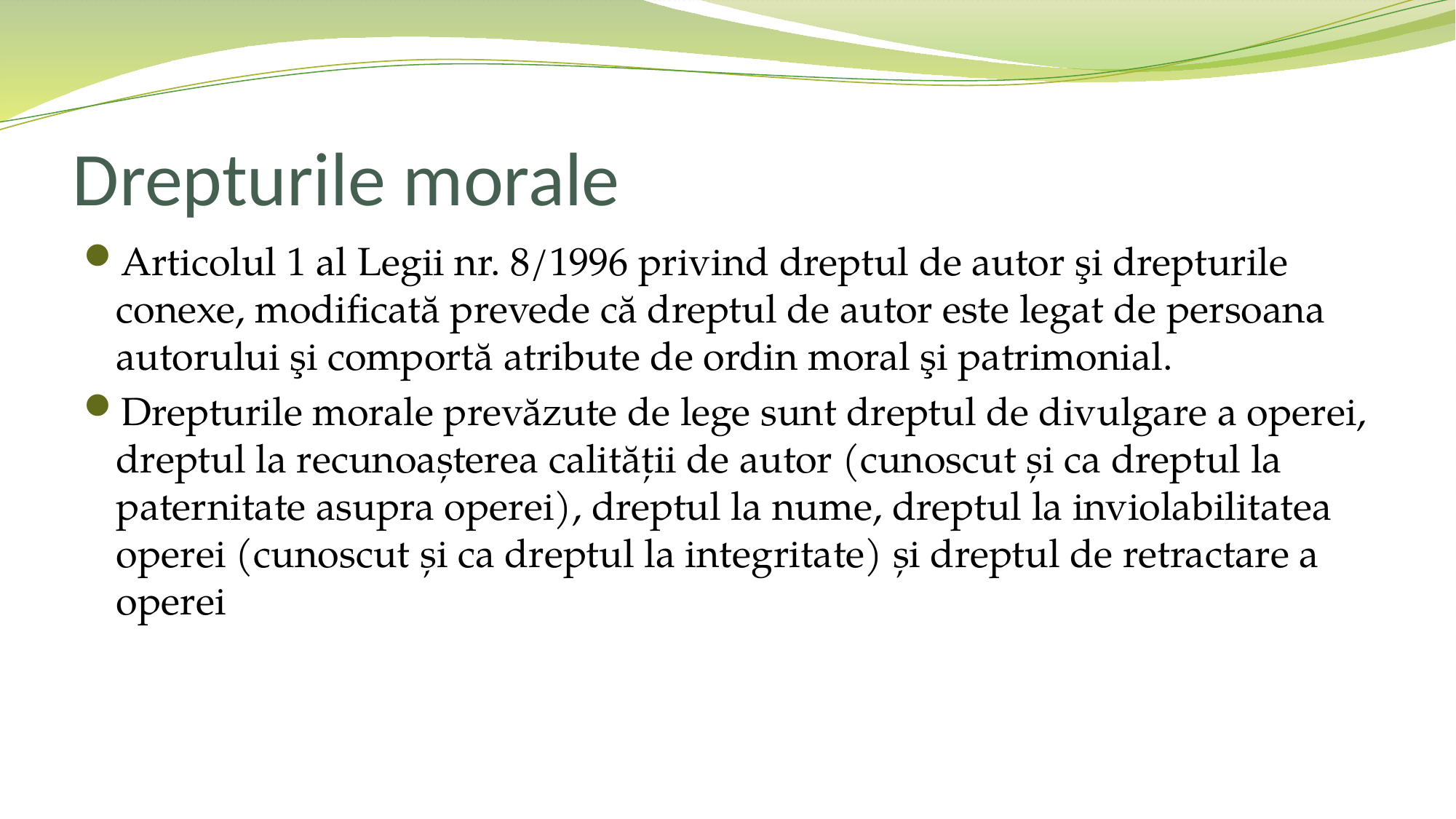

# Drepturile morale
Articolul 1 al Legii nr. 8/1996 privind dreptul de autor şi drepturile conexe, modificată prevede că dreptul de autor este legat de persoana autorului şi comportă atribute de ordin moral şi patrimonial.
Drepturile morale prevăzute de lege sunt dreptul de divulgare a operei, dreptul la recunoașterea calității de autor (cunoscut și ca dreptul la paternitate asupra operei), dreptul la nume, dreptul la inviolabilitatea operei (cunoscut și ca dreptul la integritate) și dreptul de retractare a operei